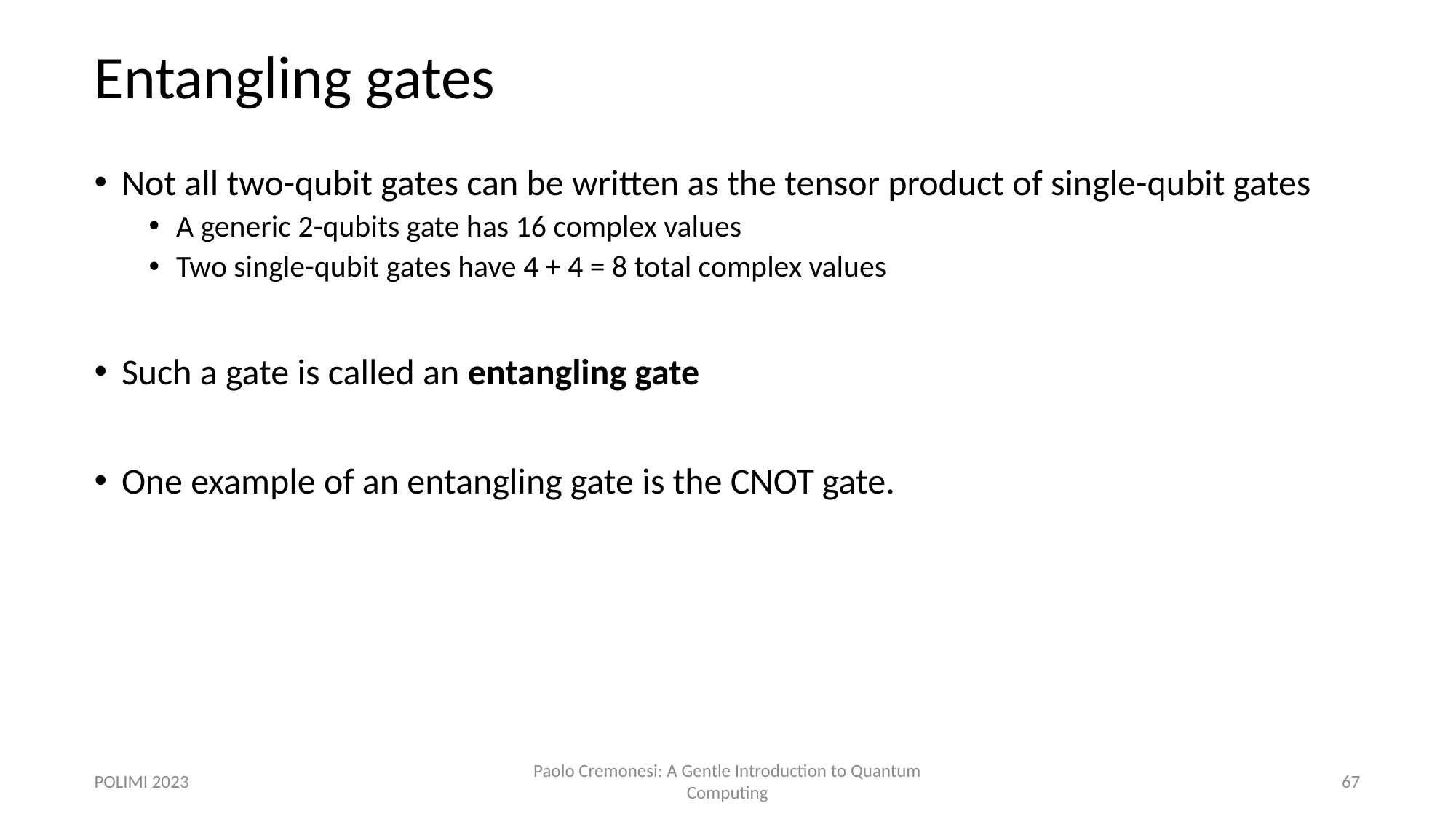

# Entangling gates
Not all two-qubit gates can be written as the tensor product of single-qubit gates
A generic 2-qubits gate has 16 complex values
Two single-qubit gates have 4 + 4 = 8 total complex values

Such a gate is called an entangling gate

One example of an entangling gate is the CNOT gate.
POLIMI 2023
Paolo Cremonesi: A Gentle Introduction to Quantum Computing
67